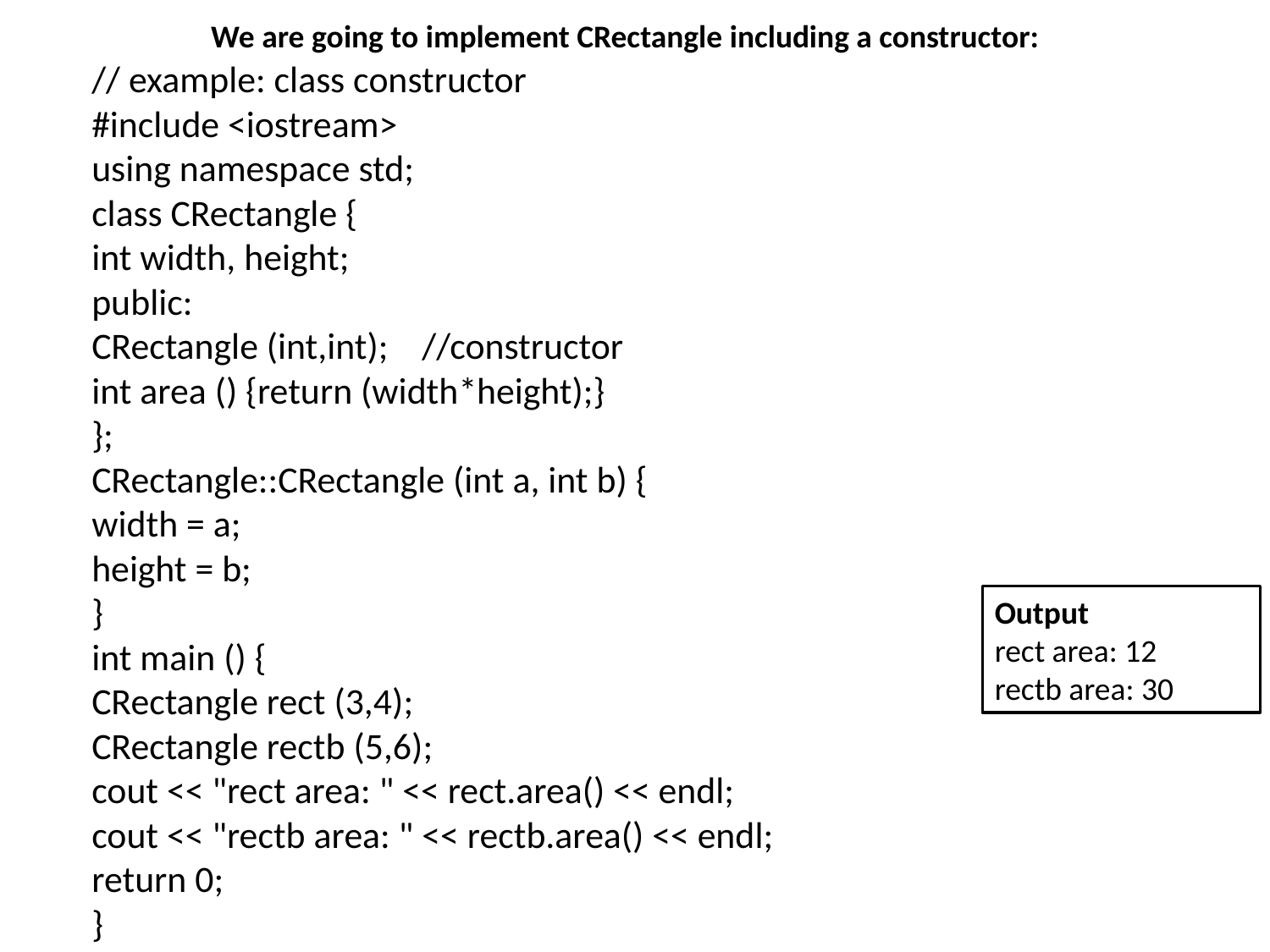

We are going to implement CRectangle including a constructor:
// example: class constructor
#include <iostream>
using namespace std;
class CRectangle {
int width, height;
public:
CRectangle (int,int);    //constructor
int area () {return (width*height);}
};
CRectangle::CRectangle (int a, int b) {
width = a;
height = b;
}
int main () {
CRectangle rect (3,4);
CRectangle rectb (5,6);
cout << "rect area: " << rect.area() << endl;
cout << "rectb area: " << rectb.area() << endl;
return 0;
}
Output
rect area: 12
rectb area: 30